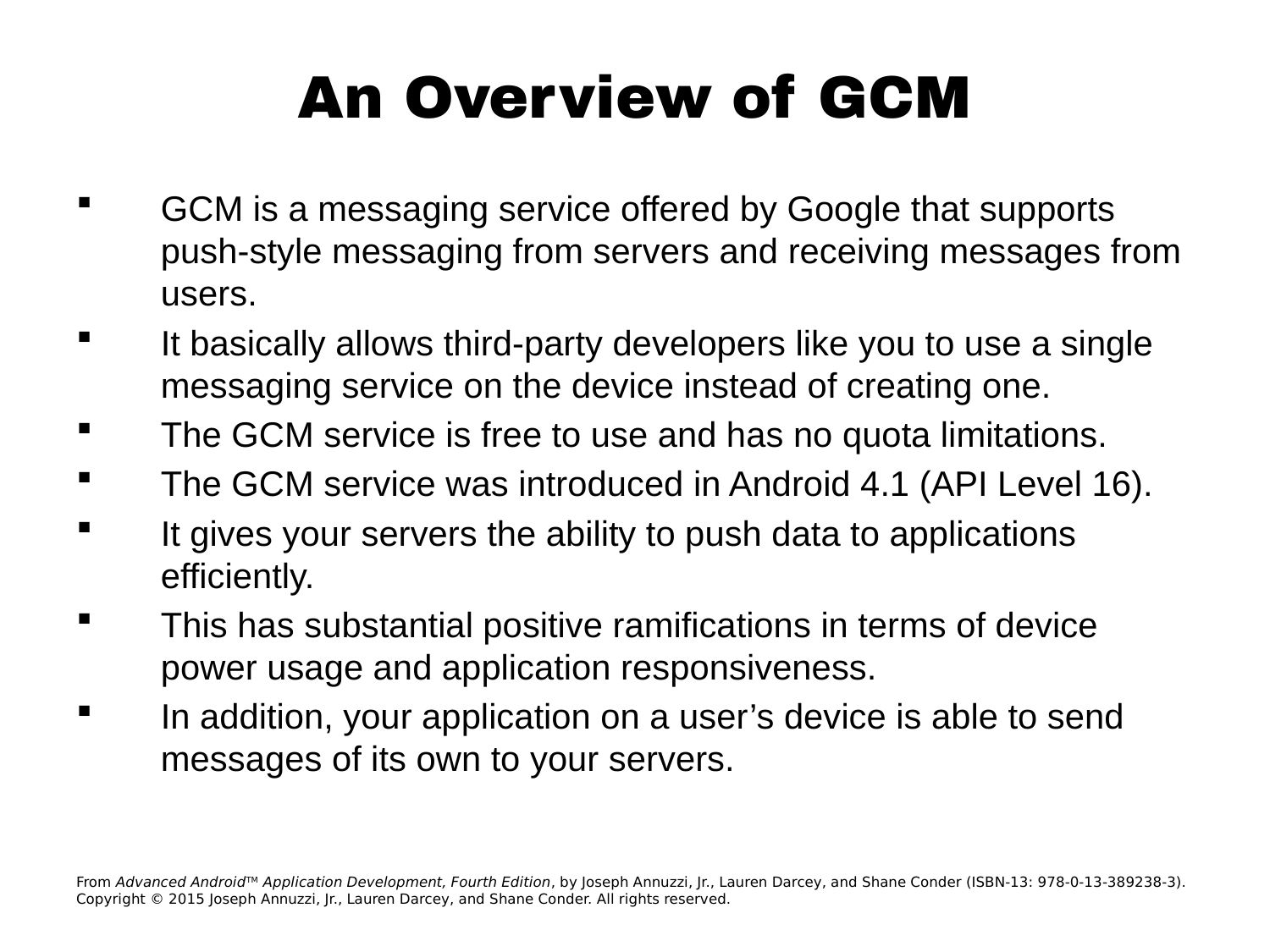

# An Overview of GCM
GCM is a messaging service offered by Google that supports push-style messaging from servers and receiving messages from users.
It basically allows third-party developers like you to use a single messaging service on the device instead of creating one.
The GCM service is free to use and has no quota limitations.
The GCM service was introduced in Android 4.1 (API Level 16).
It gives your servers the ability to push data to applications efficiently.
This has substantial positive ramifications in terms of device power usage and application responsiveness.
In addition, your application on a user’s device is able to send messages of its own to your servers.
From Advanced AndroidTM Application Development, Fourth Edition, by Joseph Annuzzi, Jr., Lauren Darcey, and Shane Conder (ISBN-13: 978-0-13-389238-3). Copyright © 2015 Joseph Annuzzi, Jr., Lauren Darcey, and Shane Conder. All rights reserved.